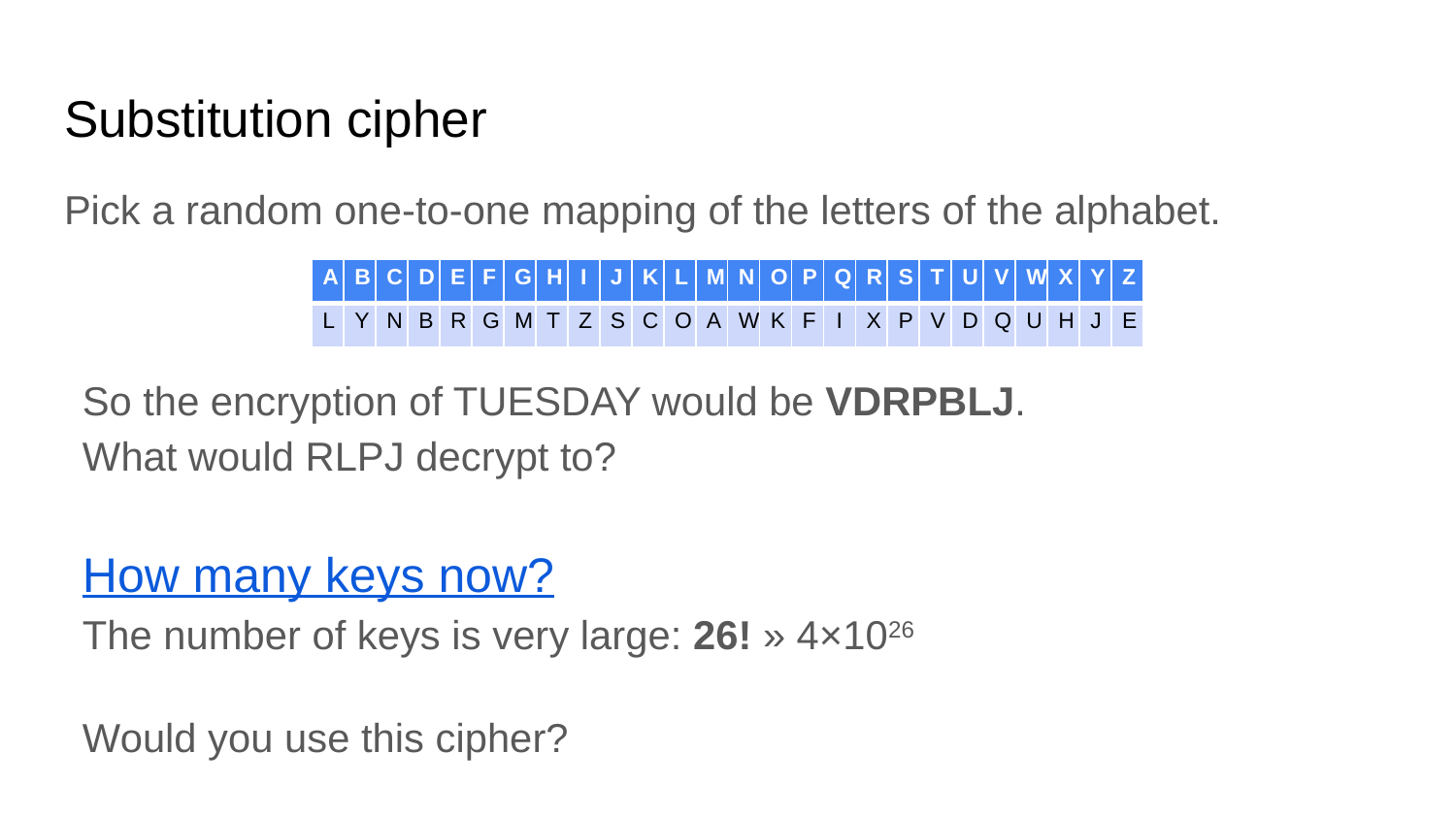

# Substitution cipher
Pick a random one-to-one mapping of the letters of the alphabet.

| A | B | C | D | E | F | G | H | I | J | K | L | M | N | O | P | Q | R | S | T | U | V | W | X | Y | Z |
| --- | --- | --- | --- | --- | --- | --- | --- | --- | --- | --- | --- | --- | --- | --- | --- | --- | --- | --- | --- | --- | --- | --- | --- | --- | --- |
| L | Y | N | B | R | G | M | T | Z | S | C | O | A | W | K | F | I | X | P | V | D | Q | U | H | J | E |

So the encryption of TUESDAY would be VDRPBLJ.
What would RLPJ decrypt to?

How many keys now?
The number of keys is very large: 26! » 4×1026

Would you use this cipher?